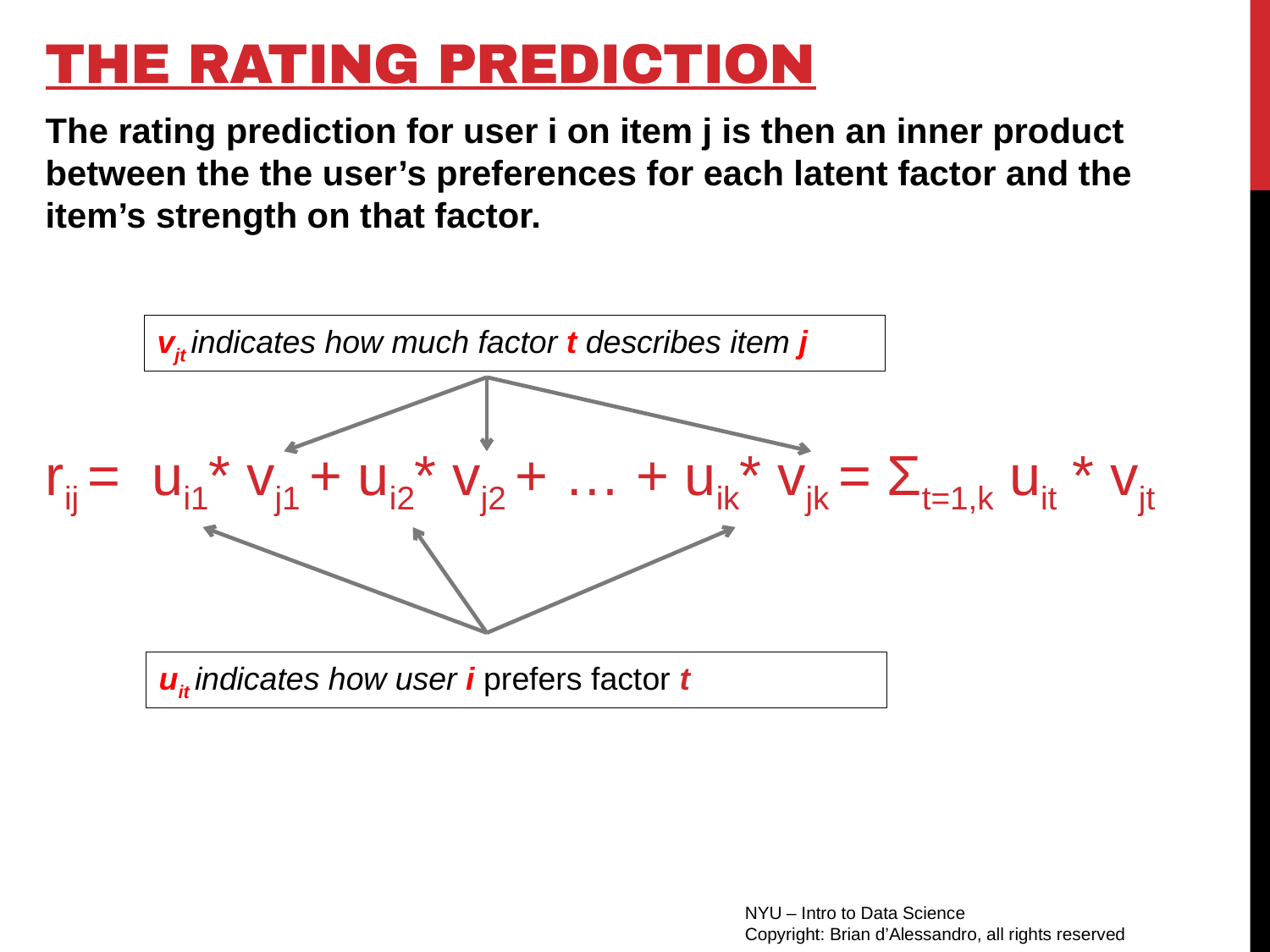

# The rating prediction
The rating prediction for user i on item j is then an inner product between the the user’s preferences for each latent factor and the item’s strength on that factor.
vjt indicates how much factor t describes item j
rij =  ui1* vj1 + ui2* vj2 + … + uik* vjk = Σt=1,k uit * vjt
uit indicates how user i prefers factor t